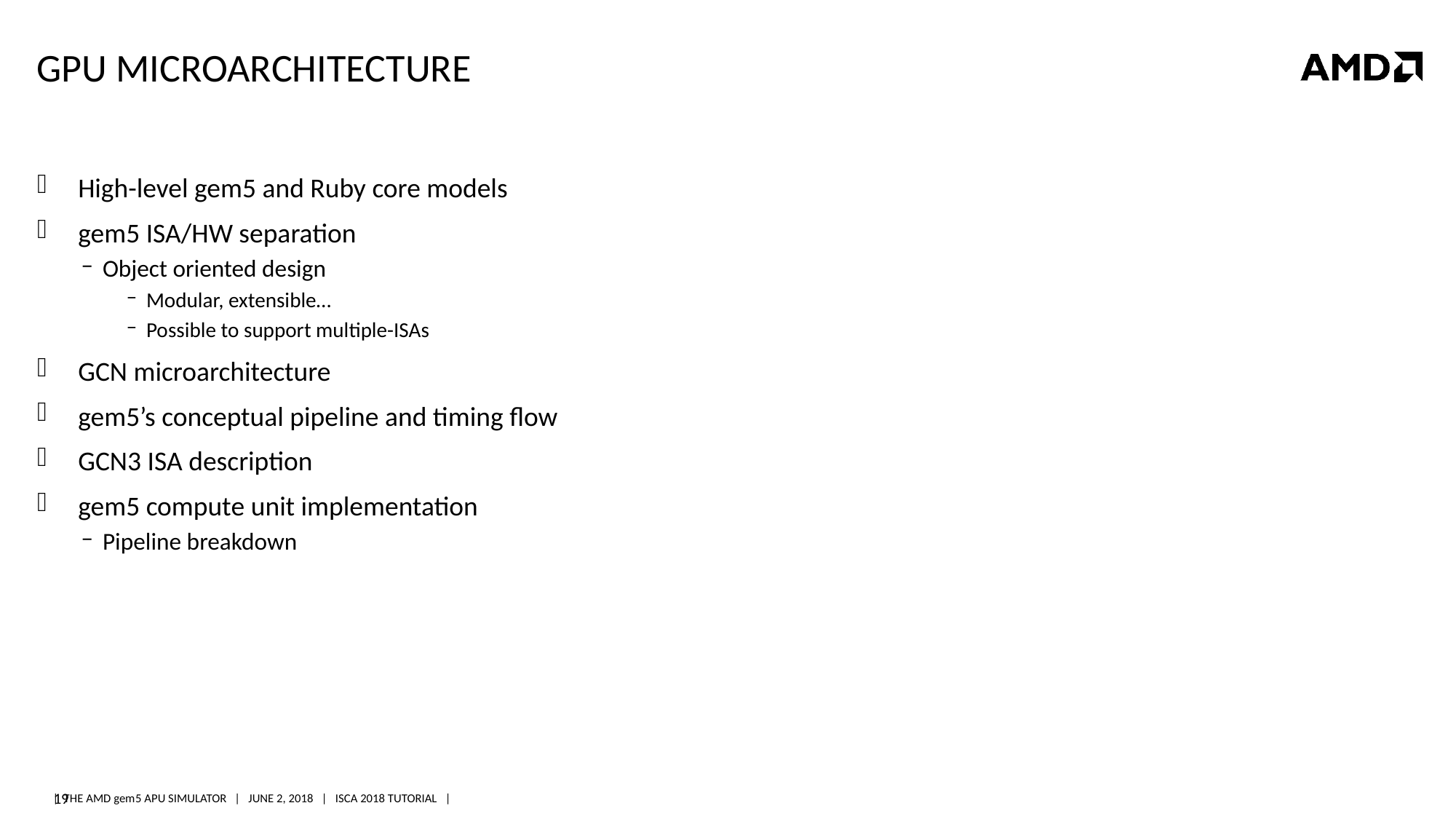

# Gpu microarchitecture
High-level gem5 and Ruby core models
gem5 ISA/HW separation
Object oriented design
Modular, extensible…
Possible to support multiple-ISAs
GCN microarchitecture
gem5’s conceptual pipeline and timing flow
GCN3 ISA description
gem5 compute unit implementation
Pipeline breakdown